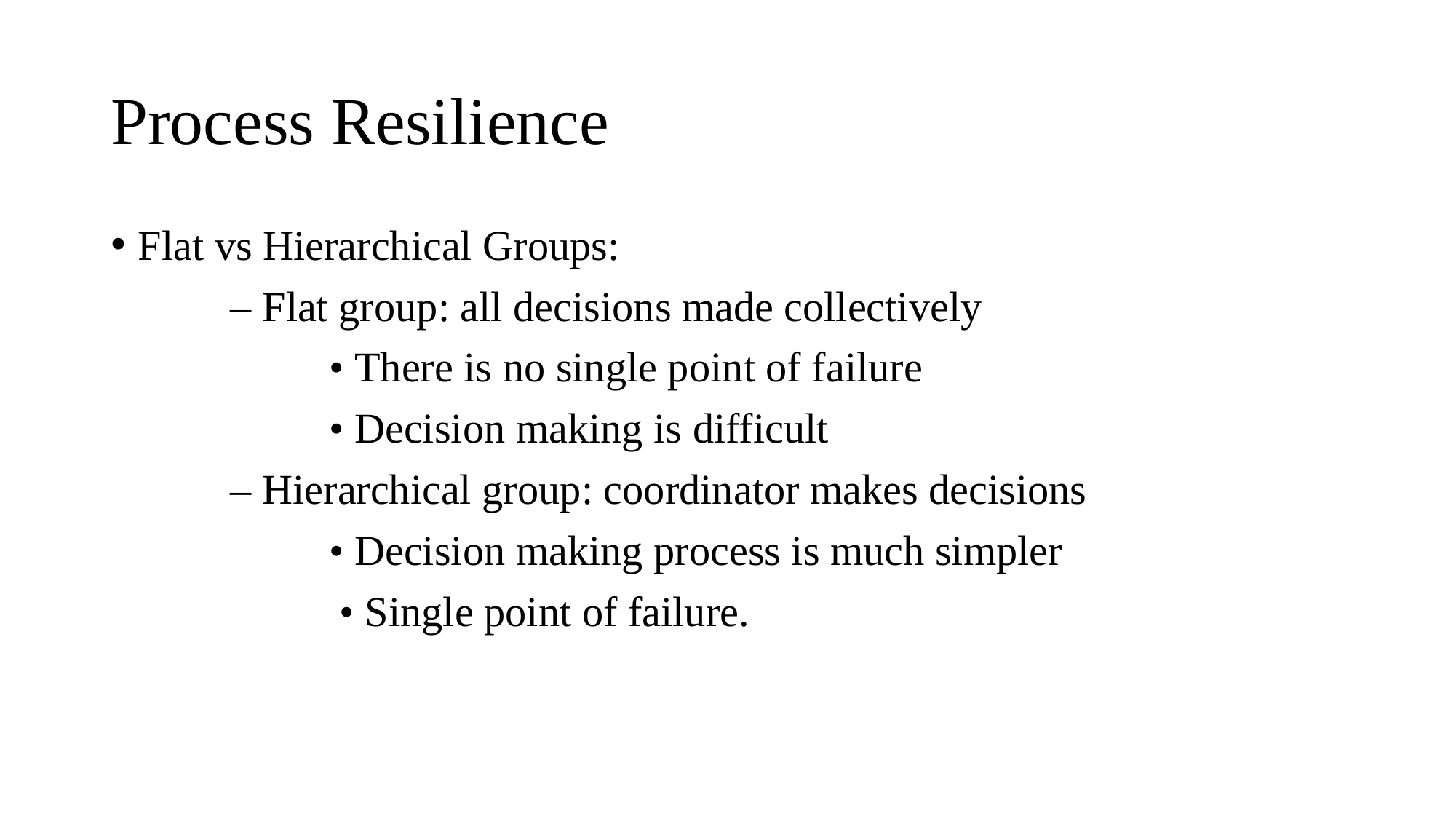

# Process Resilience
Flat vs Hierarchical Groups:
	 – Flat group: all decisions made collectively
		• There is no single point of failure
		• Decision making is difficult
	 – Hierarchical group: coordinator makes decisions
		• Decision making process is much simpler
		 • Single point of failure.